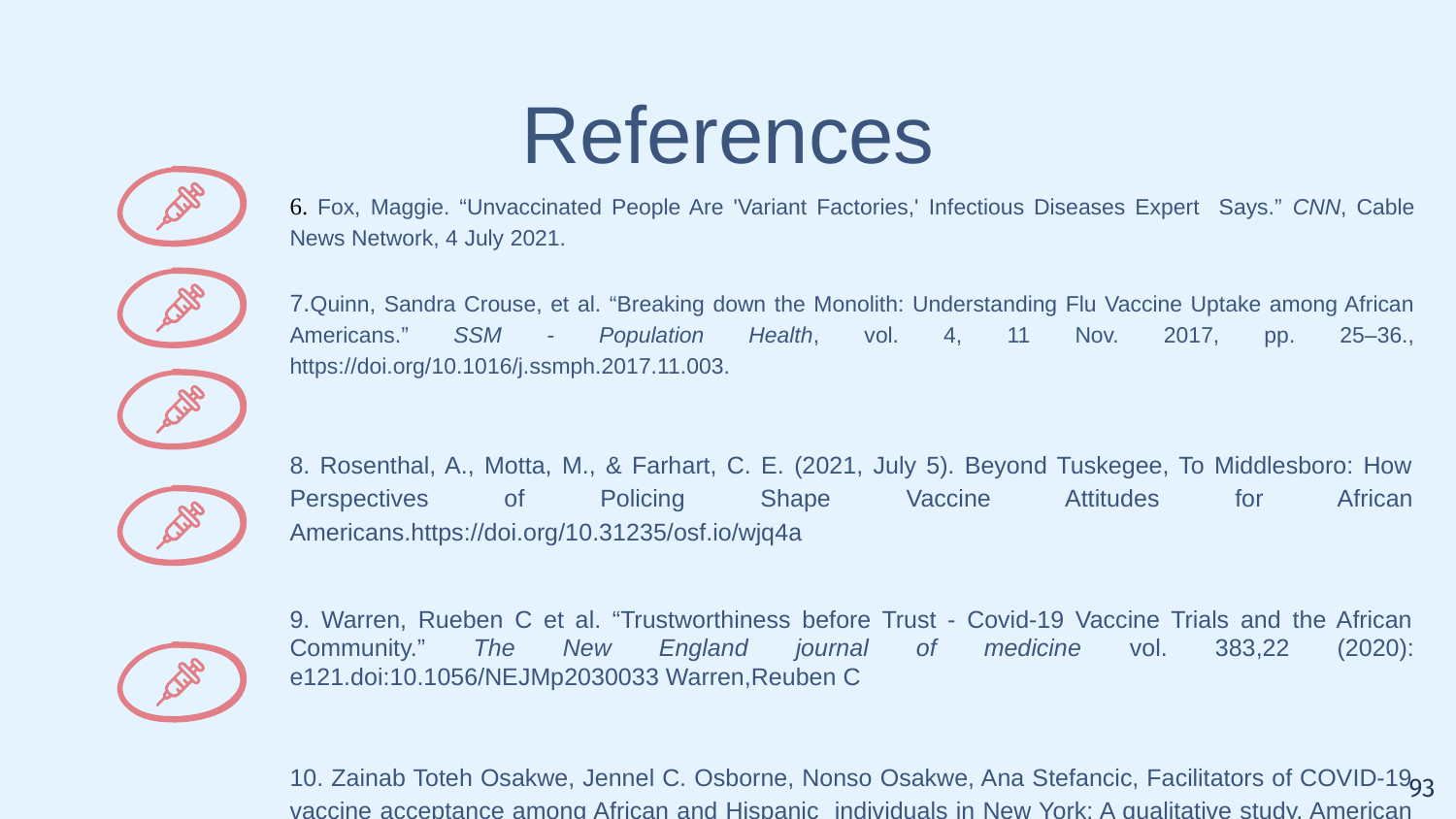

References

6. Fox, Maggie. “Unvaccinated People Are 'Variant Factories,' Infectious Diseases Expert  Says.” CNN, Cable News Network, 4 July 2021.

7.Quinn, Sandra Crouse, et al. “Breaking down the Monolith: Understanding Flu Vaccine Uptake among African Americans.” SSM - Population Health, vol. 4, 11 Nov. 2017, pp. 25–36., https://doi.org/10.1016/j.ssmph.2017.11.003.

8. Rosenthal, A., Motta, M., & Farhart, C. E. (2021, July 5). Beyond Tuskegee, To Middlesboro: How Perspectives of Policing Shape Vaccine Attitudes for African Americans.https://doi.org/10.31235/osf.io/wjq4a

9. Warren, Rueben C et al. “Trustworthiness before Trust - Covid-19 Vaccine Trials and the African Community.” The New England journal of medicine vol. 383,22 (2020): e121.doi:10.1056/NEJMp2030033 Warren,Reuben C

10. Zainab Toteh Osakwe, Jennel C. Osborne, Nonso Osakwe, Ana Stefancic, Facilitators of COVID-19 vaccine acceptance among African and Hispanic  individuals in New York: A qualitative study, American Journal of Infection Control,Volume 50,Issue 3, 2022, Pages 268-272, ISSN 0196-6553,https://doi.org/10.1016/j.ajic.2021.11.004.

.

93